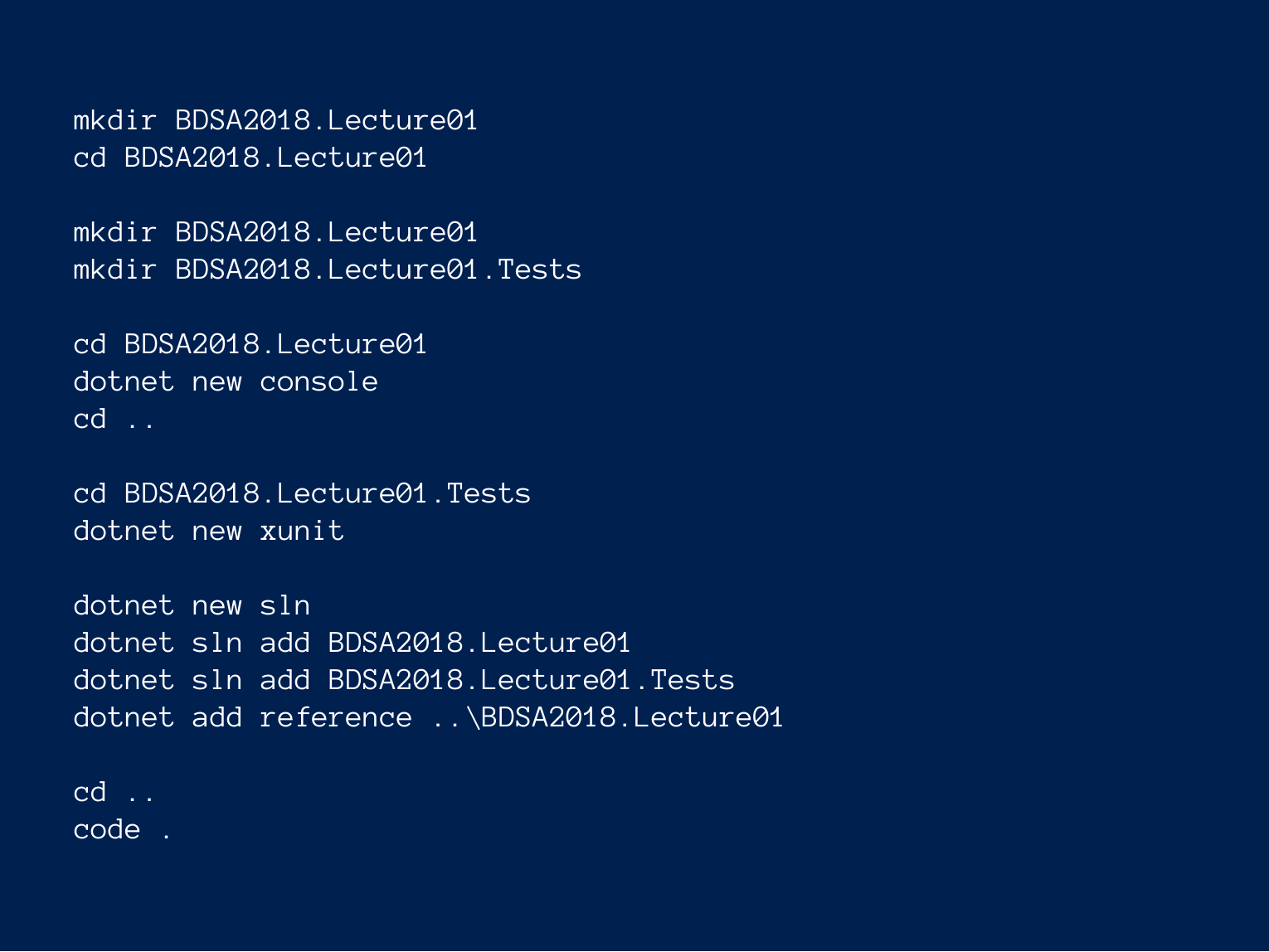

mkdir BDSA2018.Lecture01
cd BDSA2018.Lecture01

mkdir BDSA2018.Lecture01
mkdir BDSA2018.Lecture01.Tests

cd BDSA2018.Lecture01
dotnet new console
cd ..

cd BDSA2018.Lecture01.Tests
dotnet new xunit

dotnet new sln
dotnet sln add BDSA2018.Lecture01
dotnet sln add BDSA2018.Lecture01.Tests
dotnet add reference ..\BDSA2018.Lecture01

cd ..
code .